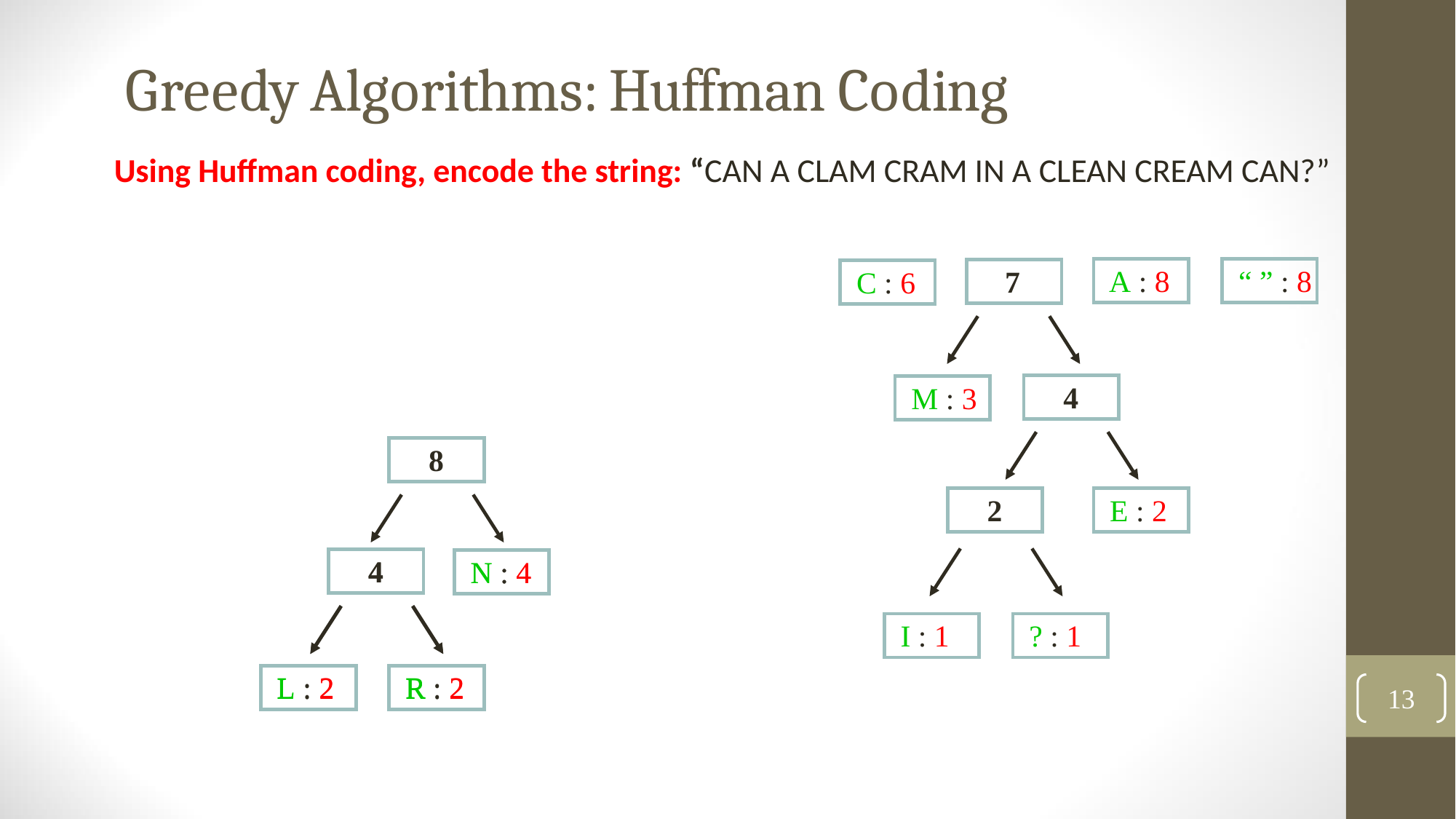

# Greedy Algorithms: Huffman Coding
Using Huffman coding, encode the string: “CAN A CLAM CRAM IN A CLEAN CREAM CAN?”
A : 8

“ ” : 8

7

4

2

I : 1

? : 1

E : 2

M : 3

C : 6

8

4

L : 2

R : 2

N : 4

4

L : 2

R : 2

N : 4

13